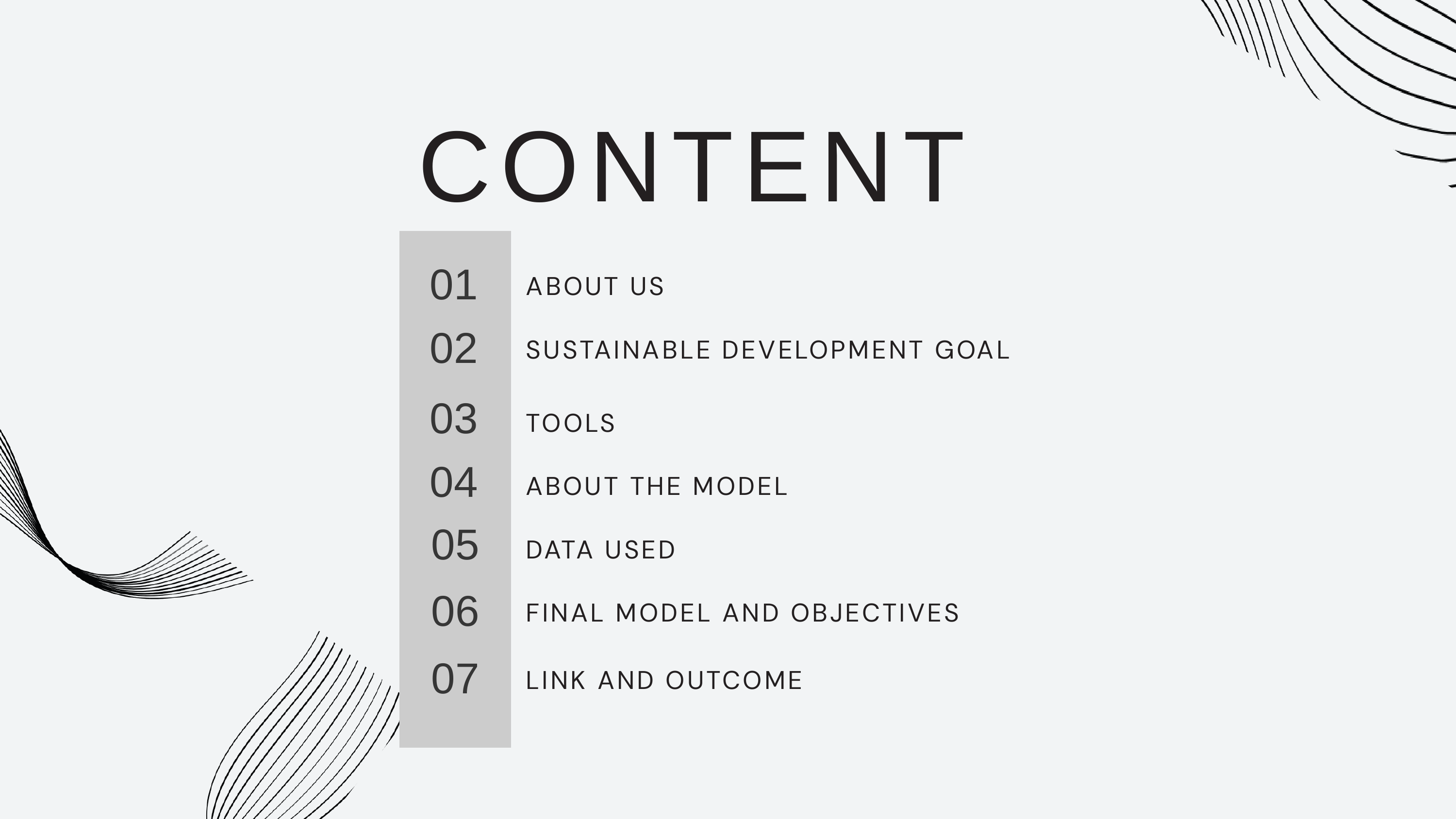

CONTENT

01
ABOUT US
02
SUSTAINABLE DEVELOPMENT GOAL
03
TOOLS

04
ABOUT THE MODEL
05
DATA USED
06
FINAL MODEL AND OBJECTIVES
07
LINK AND OUTCOME